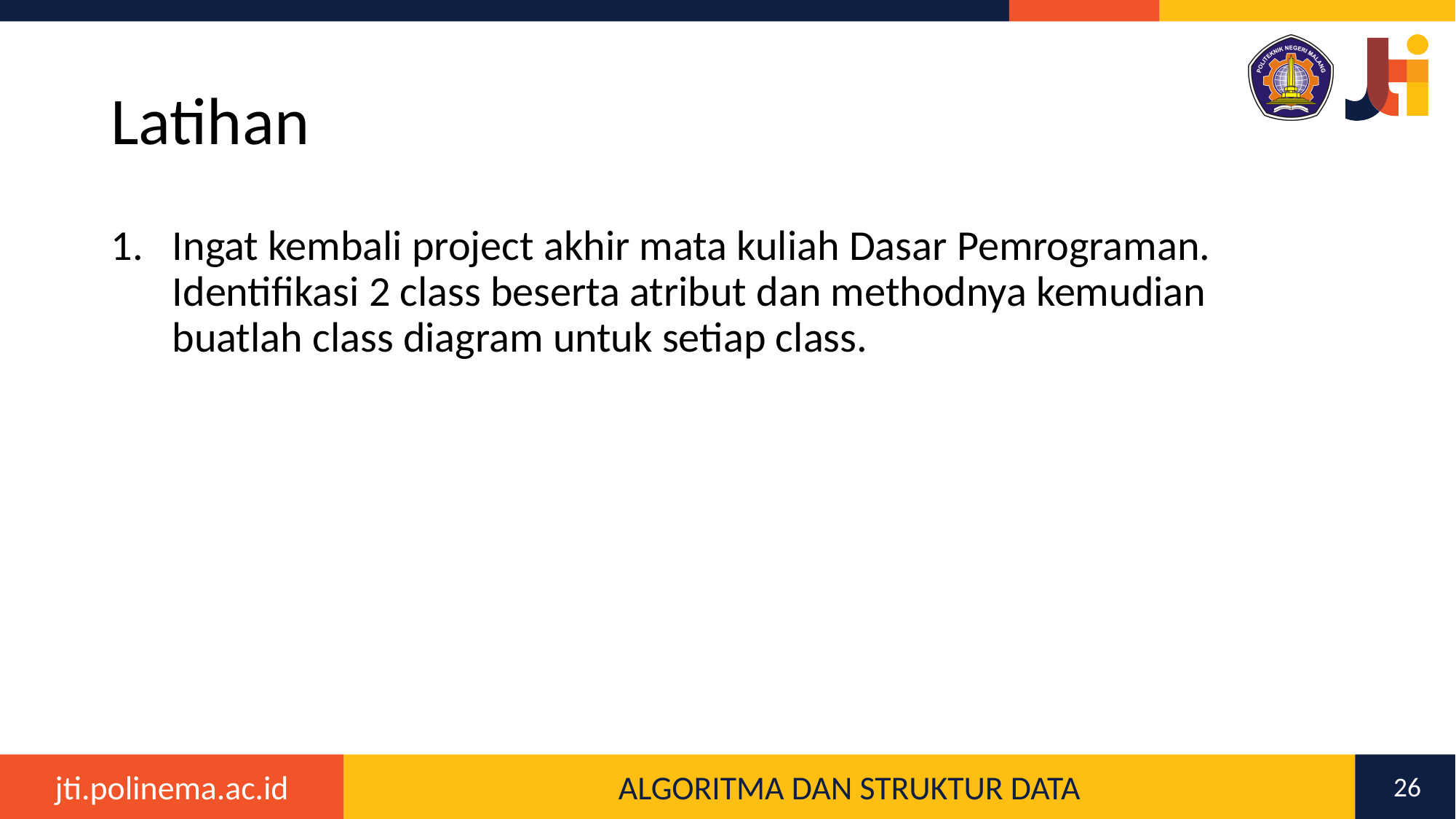

# Latihan
Ingat kembali project akhir mata kuliah Dasar Pemrograman. Identifikasi 2 class beserta atribut dan methodnya kemudian buatlah class diagram untuk setiap class.

26